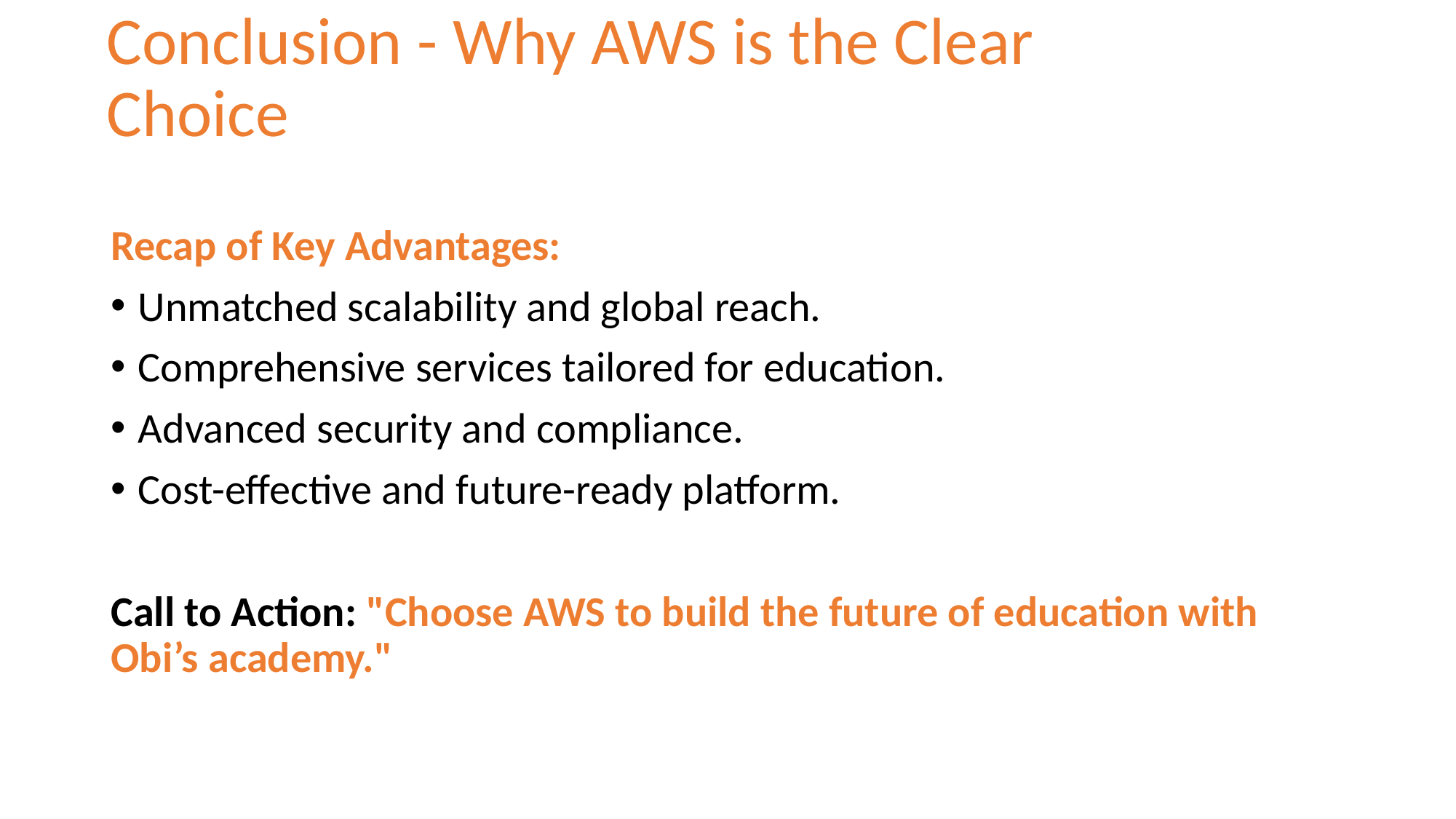

# Conclusion - Why AWS is the Clear Choice
Recap of Key Advantages:
Unmatched scalability and global reach.
Comprehensive services tailored for education.
Advanced security and compliance.
Cost-effective and future-ready platform.

Call to Action: "Choose AWS to build the future of education with Obi’s academy."